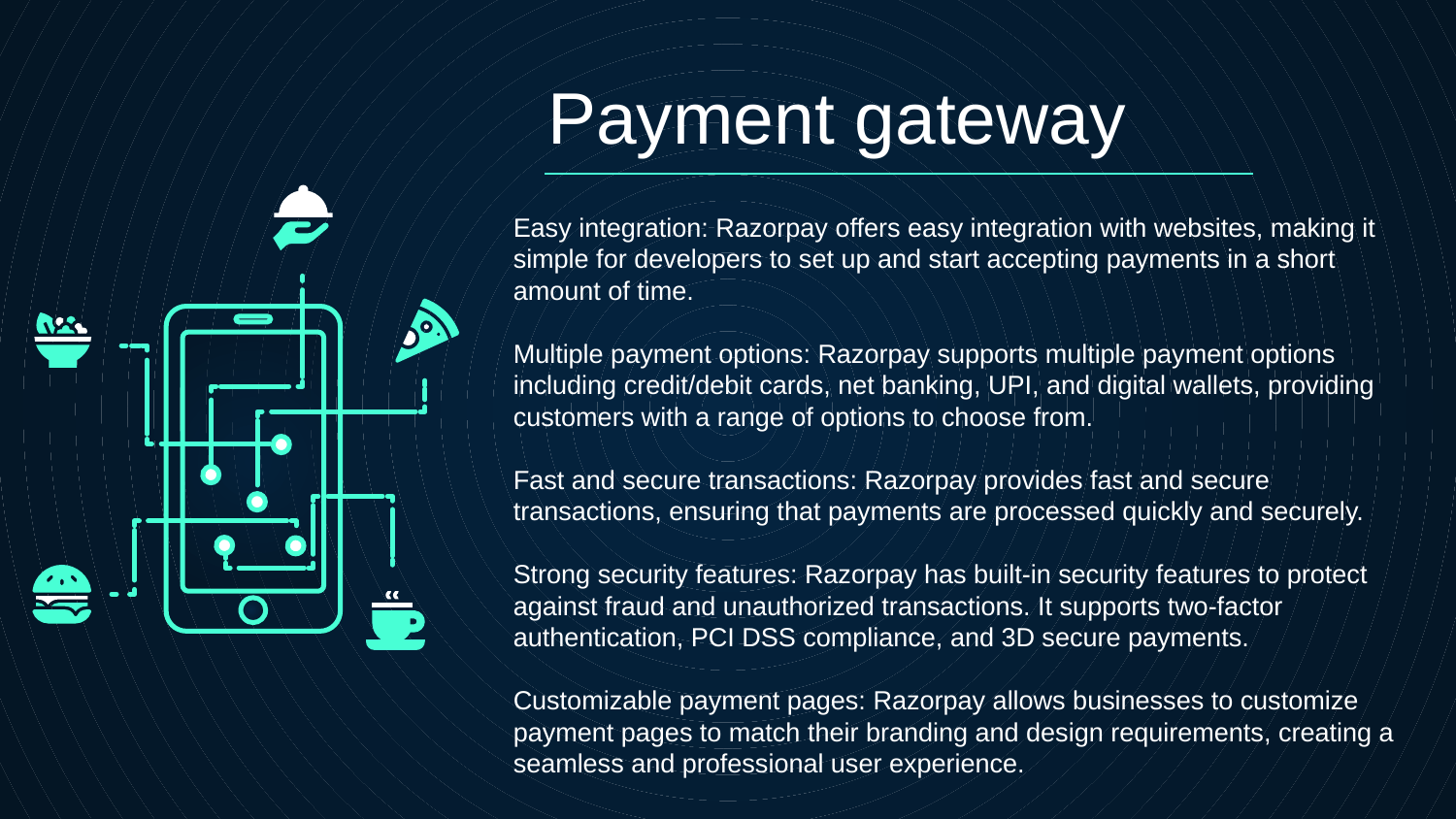

# Payment gateway

Easy integration: Razorpay offers easy integration with websites, making it simple for developers to set up and start accepting payments in a short amount of time.

Multiple payment options: Razorpay supports multiple payment options including credit/debit cards, net banking, UPI, and digital wallets, providing customers with a range of options to choose from.

Fast and secure transactions: Razorpay provides fast and secure transactions, ensuring that payments are processed quickly and securely.

Strong security features: Razorpay has built-in security features to protect against fraud and unauthorized transactions. It supports two-factor authentication, PCI DSS compliance, and 3D secure payments.

Customizable payment pages: Razorpay allows businesses to customize payment pages to match their branding and design requirements, creating a seamless and professional user experience.